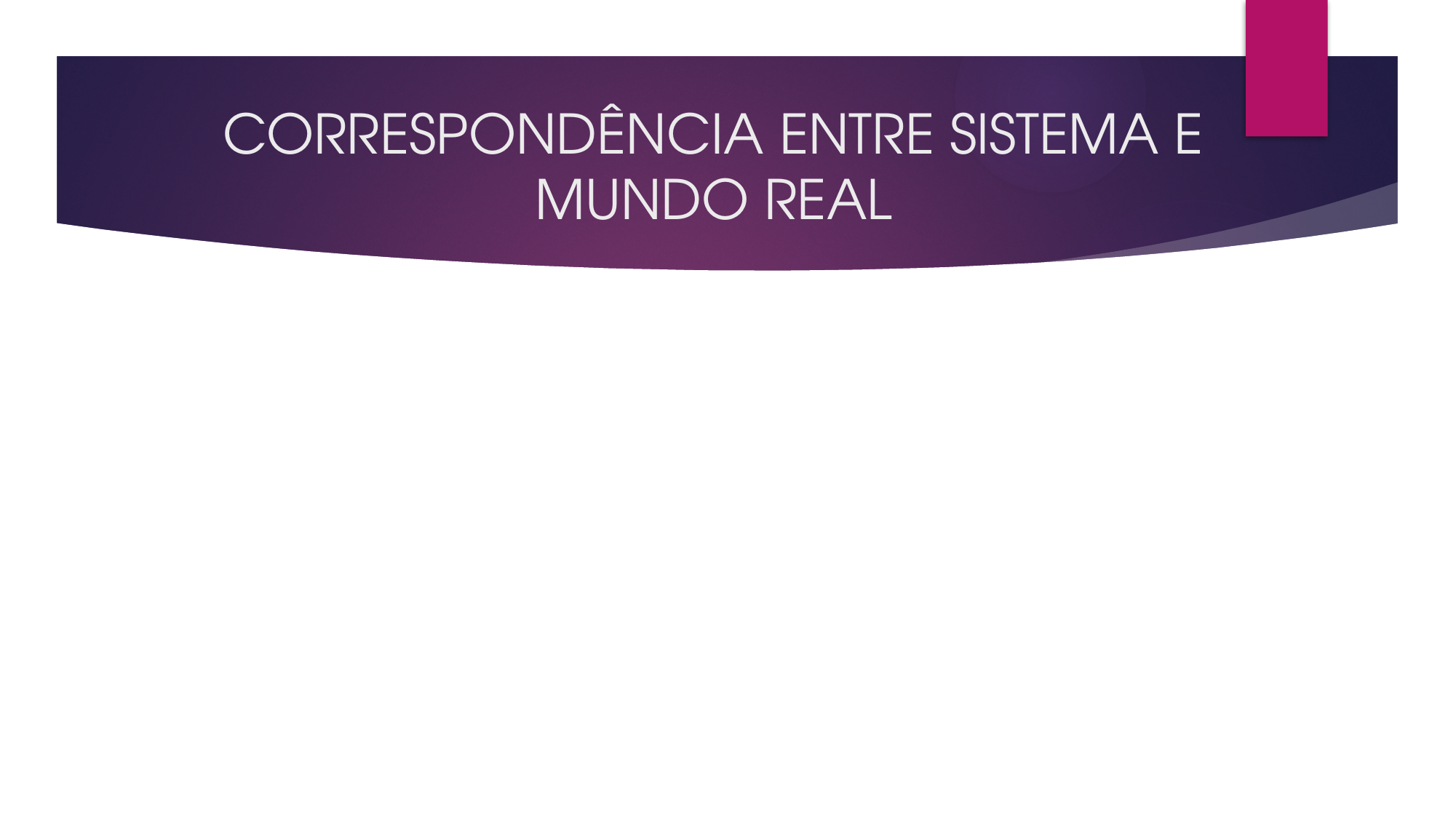

# CORRESPONDÊNCIA ENTRE SISTEMA E MUNDO REAL